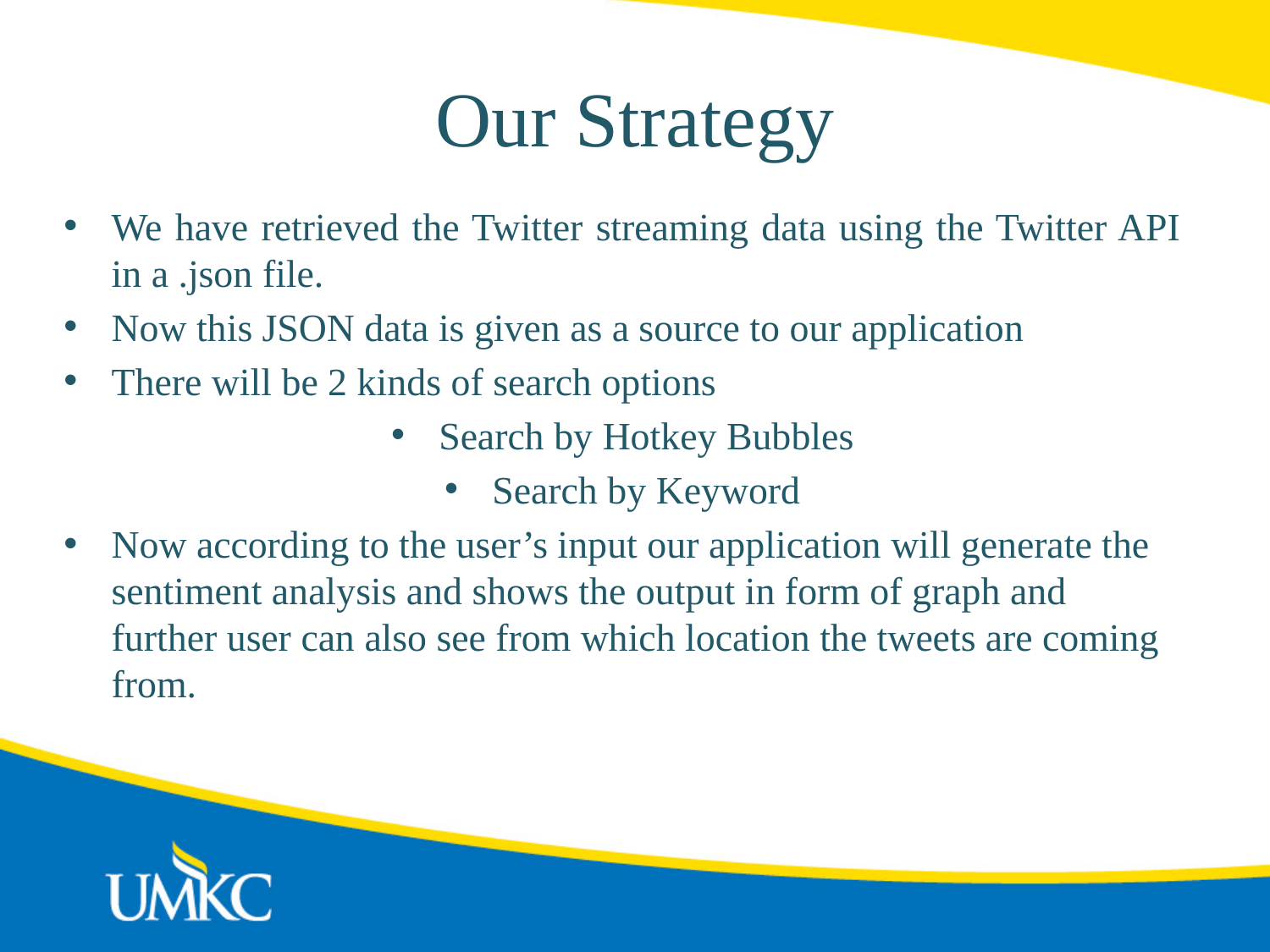

# Our Strategy
We have retrieved the Twitter streaming data using the Twitter API in a .json file.
Now this JSON data is given as a source to our application
There will be 2 kinds of search options
Search by Hotkey Bubbles
Search by Keyword
Now according to the user’s input our application will generate the sentiment analysis and shows the output in form of graph and further user can also see from which location the tweets are coming from.